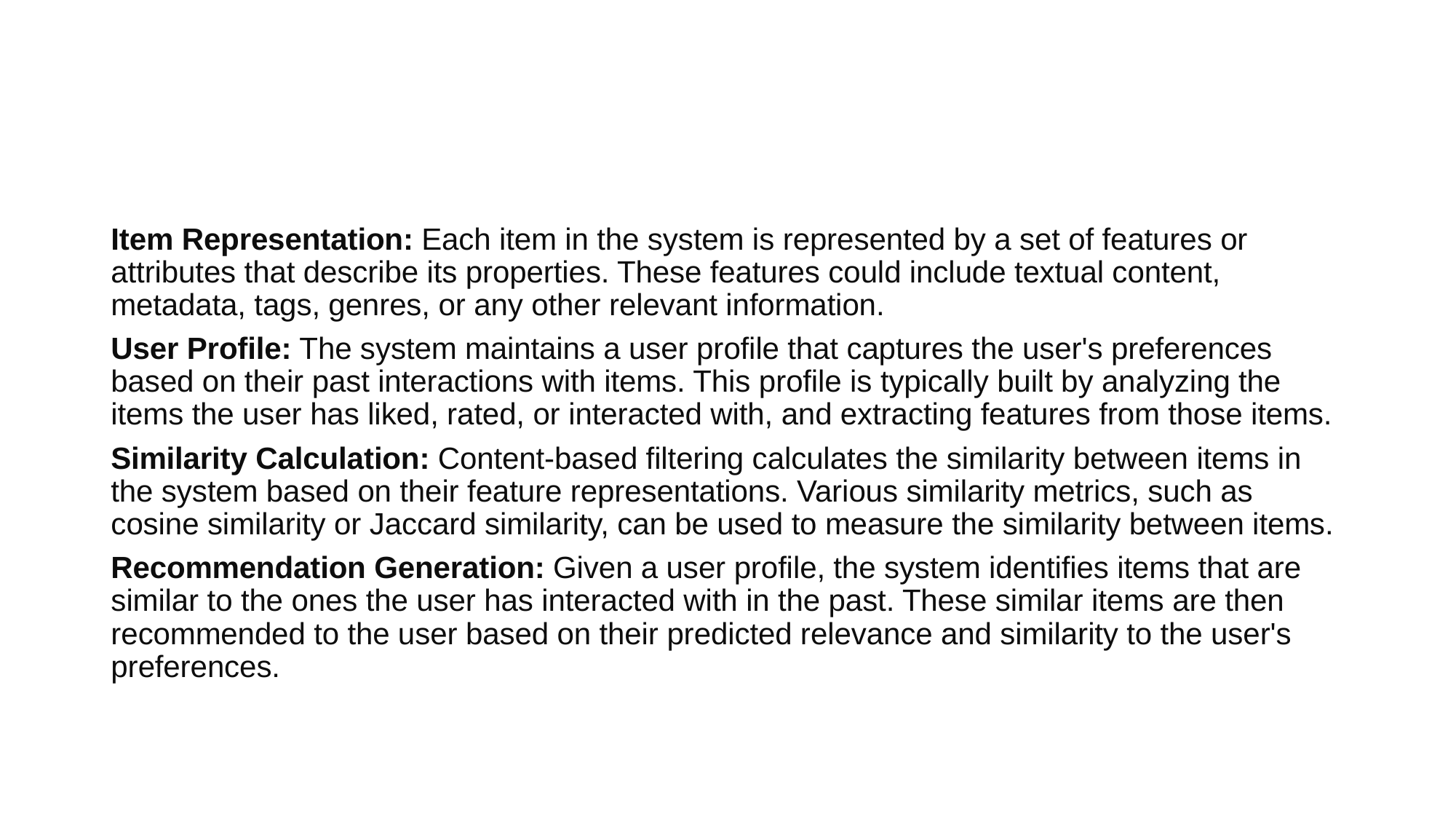

#
Item Representation: Each item in the system is represented by a set of features or attributes that describe its properties. These features could include textual content, metadata, tags, genres, or any other relevant information.
User Profile: The system maintains a user profile that captures the user's preferences based on their past interactions with items. This profile is typically built by analyzing the items the user has liked, rated, or interacted with, and extracting features from those items.
Similarity Calculation: Content-based filtering calculates the similarity between items in the system based on their feature representations. Various similarity metrics, such as cosine similarity or Jaccard similarity, can be used to measure the similarity between items.
Recommendation Generation: Given a user profile, the system identifies items that are similar to the ones the user has interacted with in the past. These similar items are then recommended to the user based on their predicted relevance and similarity to the user's preferences.